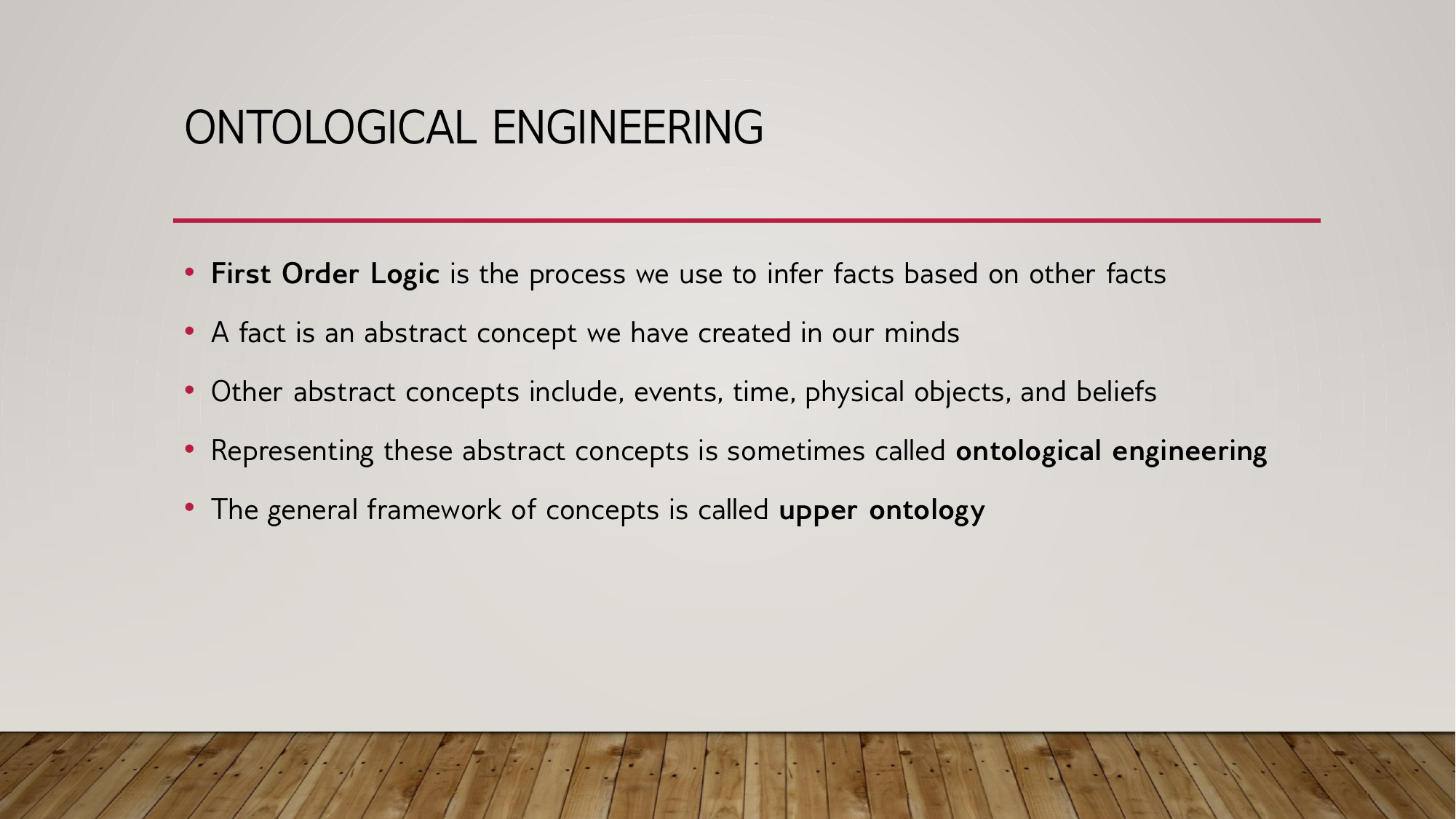

# Ontological engineering
First Order Logic is the process we use to infer facts based on other facts
A fact is an abstract concept we have created in our minds
Other abstract concepts include, events, time, physical objects, and beliefs
Representing these abstract concepts is sometimes called ontological engineering
The general framework of concepts is called upper ontology